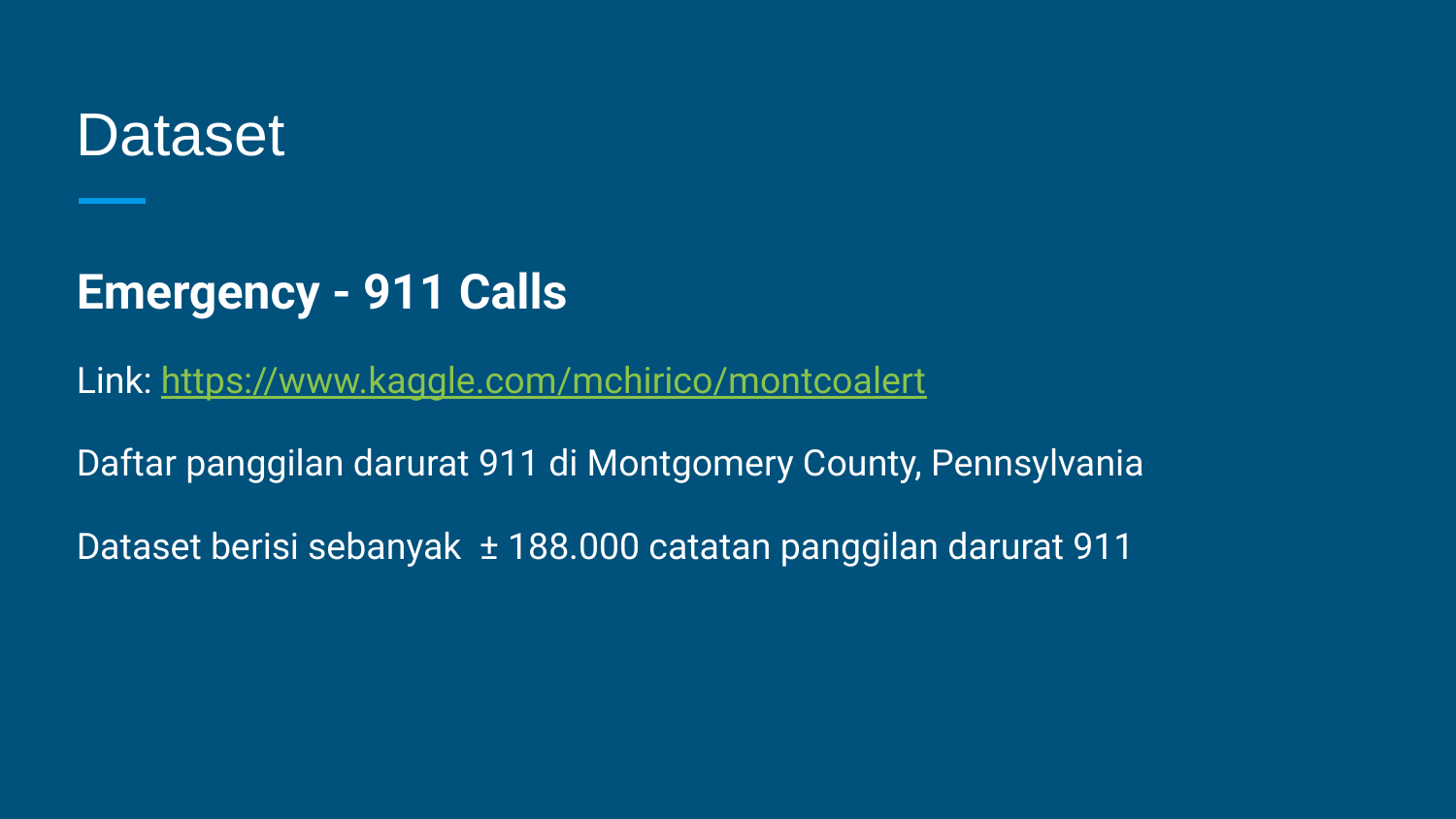

# Dataset
Emergency - 911 Calls
Link: https://www.kaggle.com/mchirico/montcoalert
Daftar panggilan darurat 911 di Montgomery County, Pennsylvania
Dataset berisi sebanyak  ± 188.000 catatan panggilan darurat 911